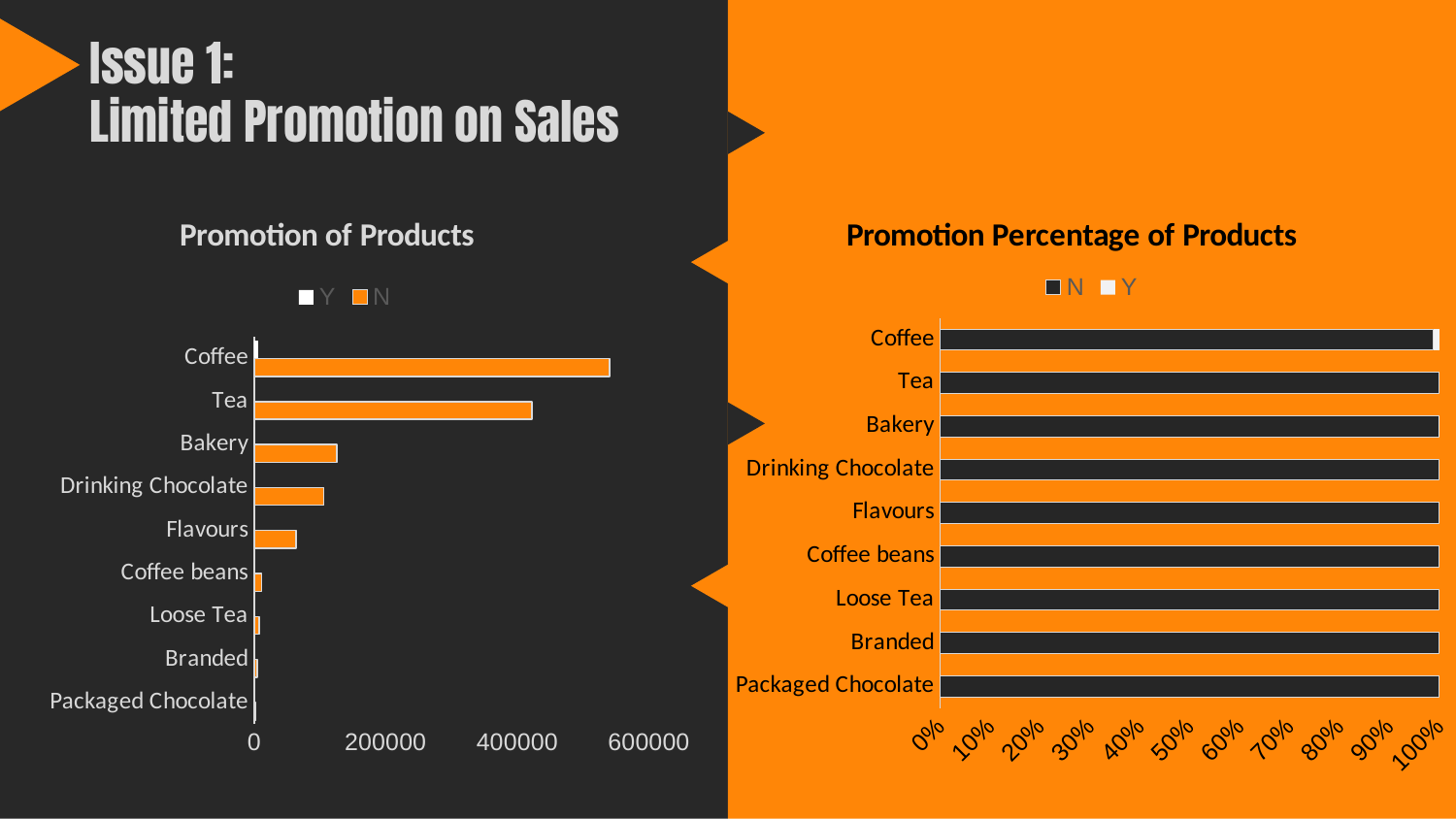

Issue 1:
Limited Promotion on Sales

### Chart: Promotion of Products

| Category | N | Y |
|---|---|---|
| Packaged Chocolate | 2815.0 | None |
| Branded | 4697.0 | None |
| Loose Tea | 7381.0 | None |
| Coffee beans | 11095.0 | None |
| Flavours | 63825.0 | None |
| Drinking Chocolate | 106067.0 | None |
| Bakery | 125550.0 | 38.0 |
| Tea | 422388.0 | None |
| Coffee | 539820.0 | 6116.0 |

### Chart: Promotion Percentage of Products

| Category | N | Y |
|---|---|---|
| Packaged Chocolate | 2815.0 | None |
| Branded | 4697.0 | None |
| Loose Tea | 7381.0 | None |
| Coffee beans | 11095.0 | None |
| Flavours | 63825.0 | None |
| Drinking Chocolate | 106067.0 | None |
| Bakery | 125550.0 | 38.0 |
| Tea | 422388.0 | None |
| Coffee | 539820.0 | 6116.0 |